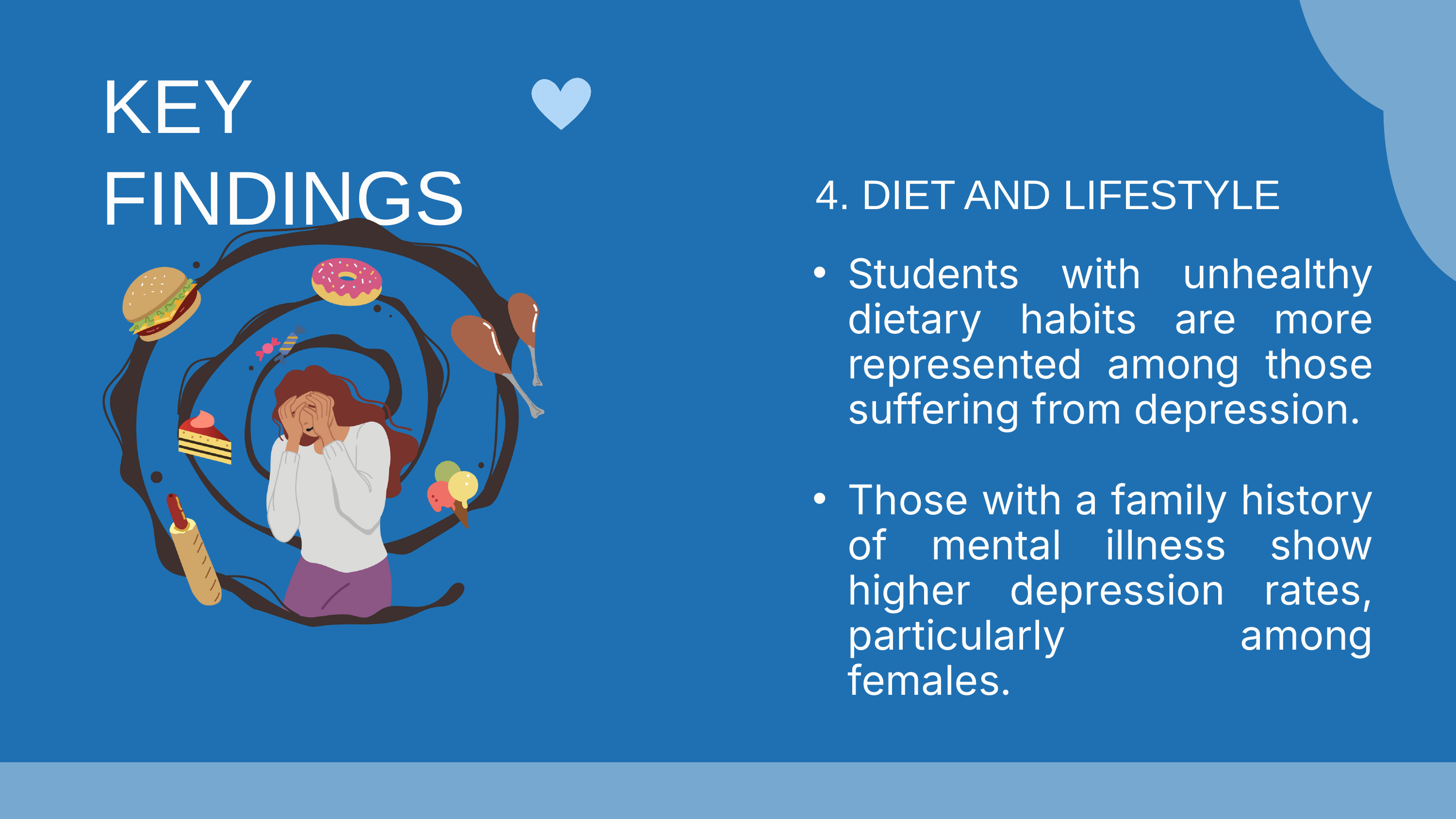

KEY FINDINGS

4. DIET AND LIFESTYLE

Students with unhealthy dietary habits are more represented among those suffering from depression.

Those with a family history of mental illness show higher depression rates, particularly among females.